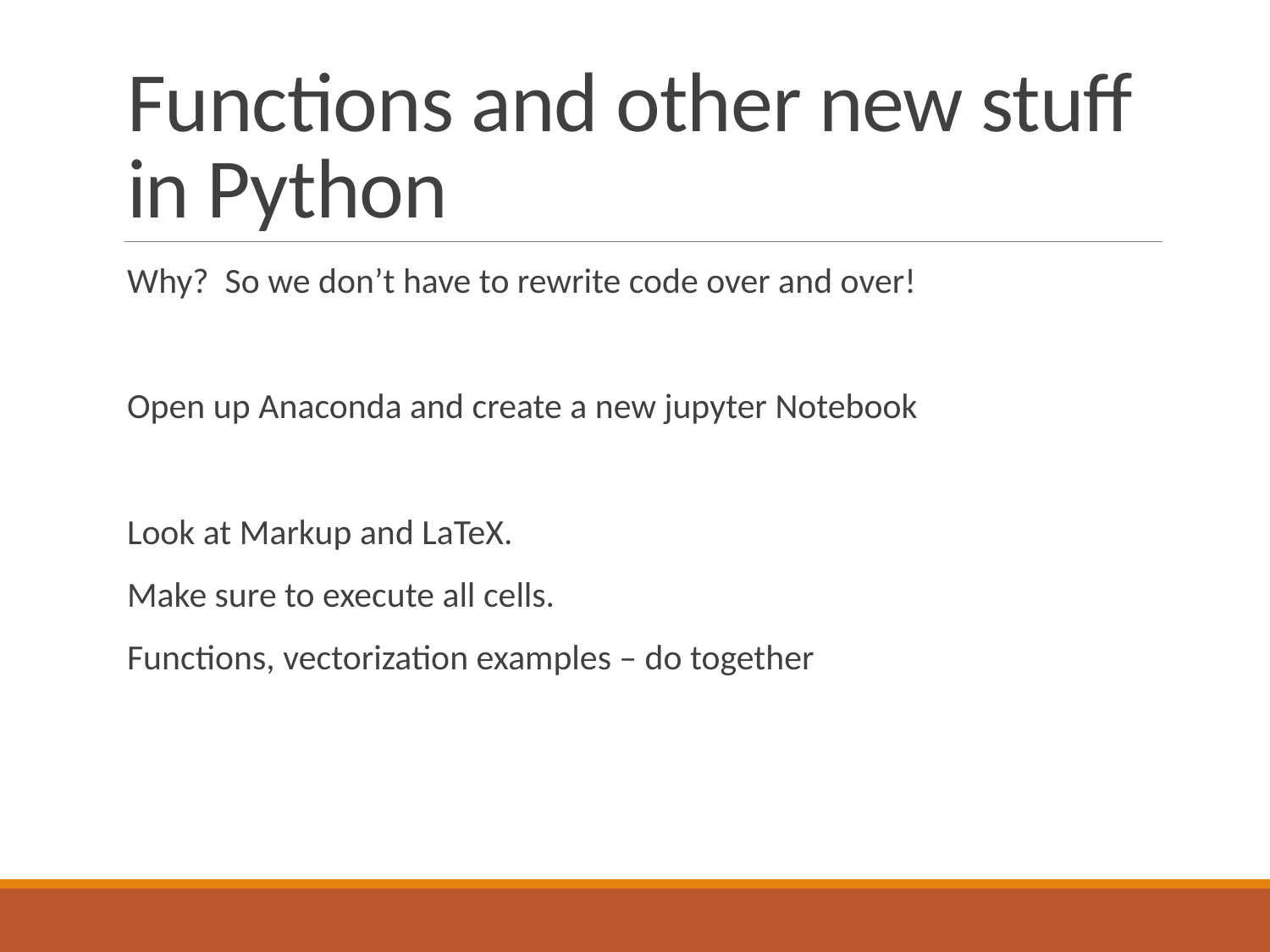

# Functions and other new stuff in Python
Why?  So we don’t have to rewrite code over and over!

Open up Anaconda and create a new jupyter Notebook

Look at Markup and LaTeX.
Make sure to execute all cells.
Functions, vectorization examples – do together